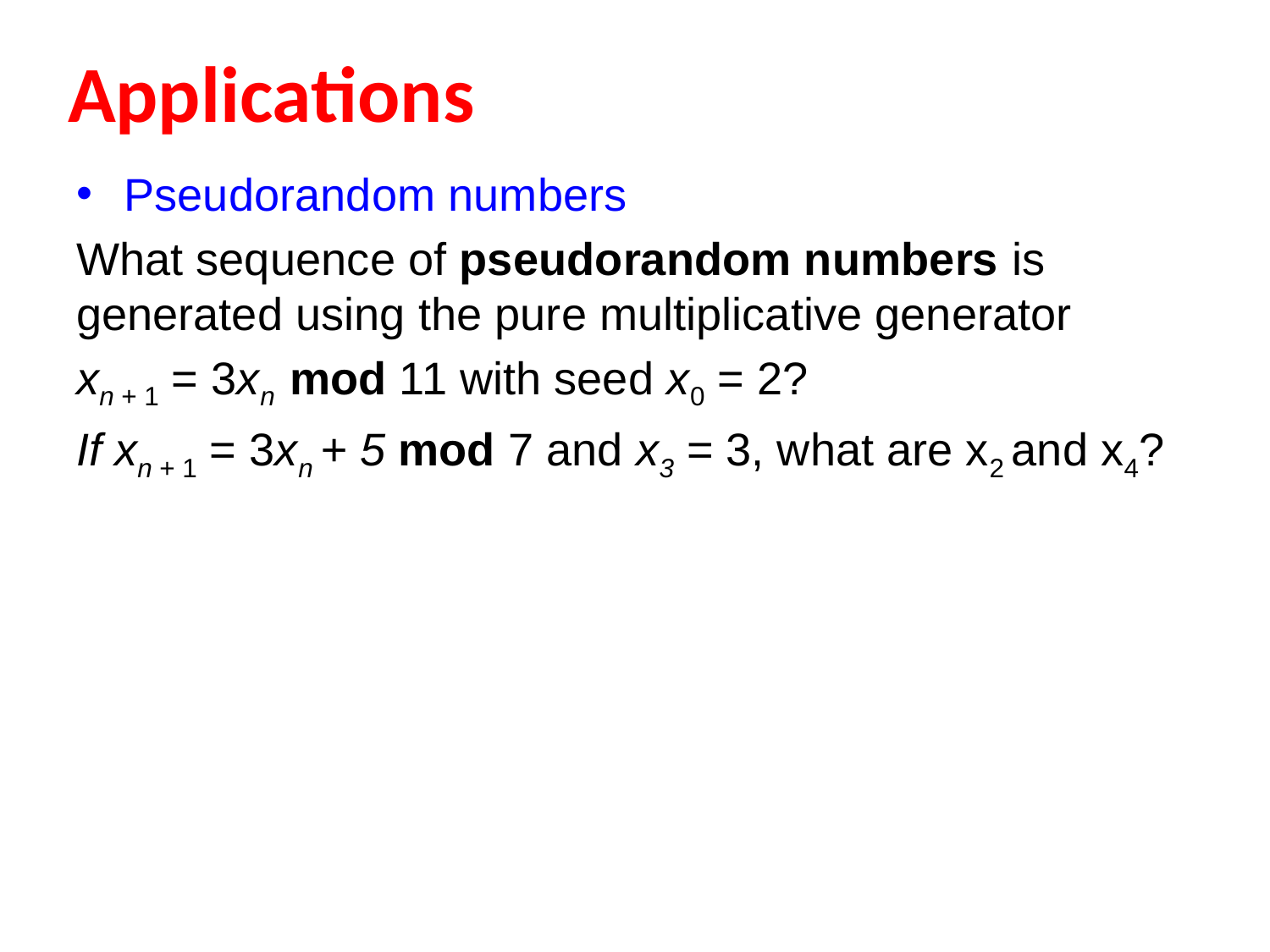

#
Applications
Pseudorandom numbers
What sequence of pseudorandom numbers is generated using the pure multiplicative generator
xn + 1 = 3xn  mod 11 with seed x0 = 2?
If xn + 1 = 3xn + 5 mod 7 and x3 = 3, what are x2 and x4?